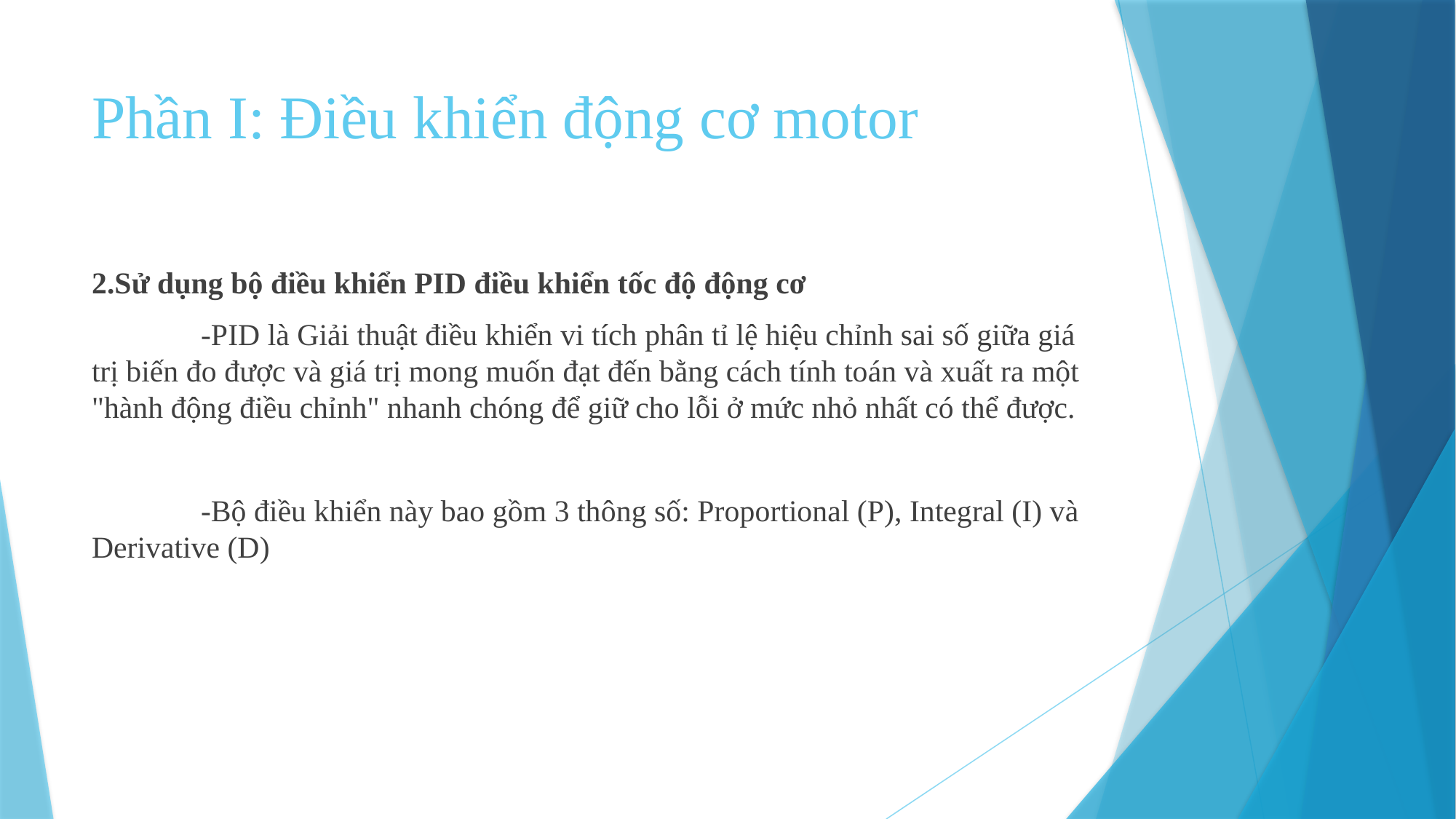

# Phần I: Điều khiển động cơ motor
2.Sử dụng bộ điều khiển PID điều khiển tốc độ động cơ
	-PID là Giải thuật điều khiển vi tích phân tỉ lệ hiệu chỉnh sai số giữa giá trị biến đo được và giá trị mong muốn đạt đến bằng cách tính toán và xuất ra một "hành động điều chỉnh" nhanh chóng để giữ cho lỗi ở mức nhỏ nhất có thể được.

	-Bộ điều khiển này bao gồm 3 thông số: Proportional (P), Integral (I) và Derivative (D)